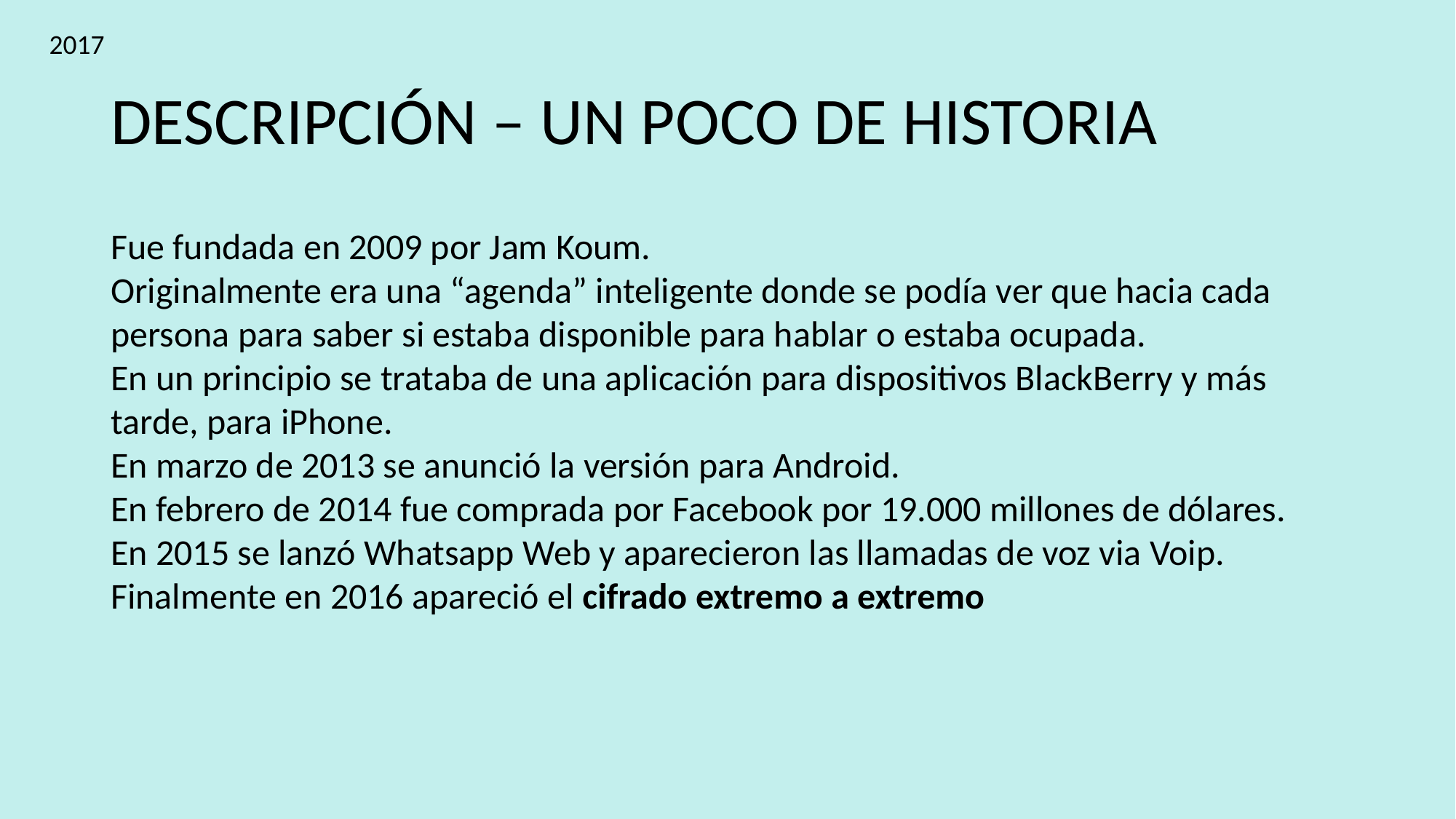

2017
DESCRIPCIÓN – UN POCO DE HISTORIA
Fue fundada en 2009 por Jam Koum.
Originalmente era una “agenda” inteligente donde se podía ver que hacia cada persona para saber si estaba disponible para hablar o estaba ocupada.
En un principio se trataba de una aplicación para dispositivos BlackBerry y más tarde, para iPhone.
En marzo de 2013 se anunció la versión para Android.
En febrero de 2014 fue comprada por Facebook por 19.000 millones de dólares.
En 2015 se lanzó Whatsapp Web y aparecieron las llamadas de voz via Voip.
Finalmente en 2016 apareció el cifrado extremo a extremo